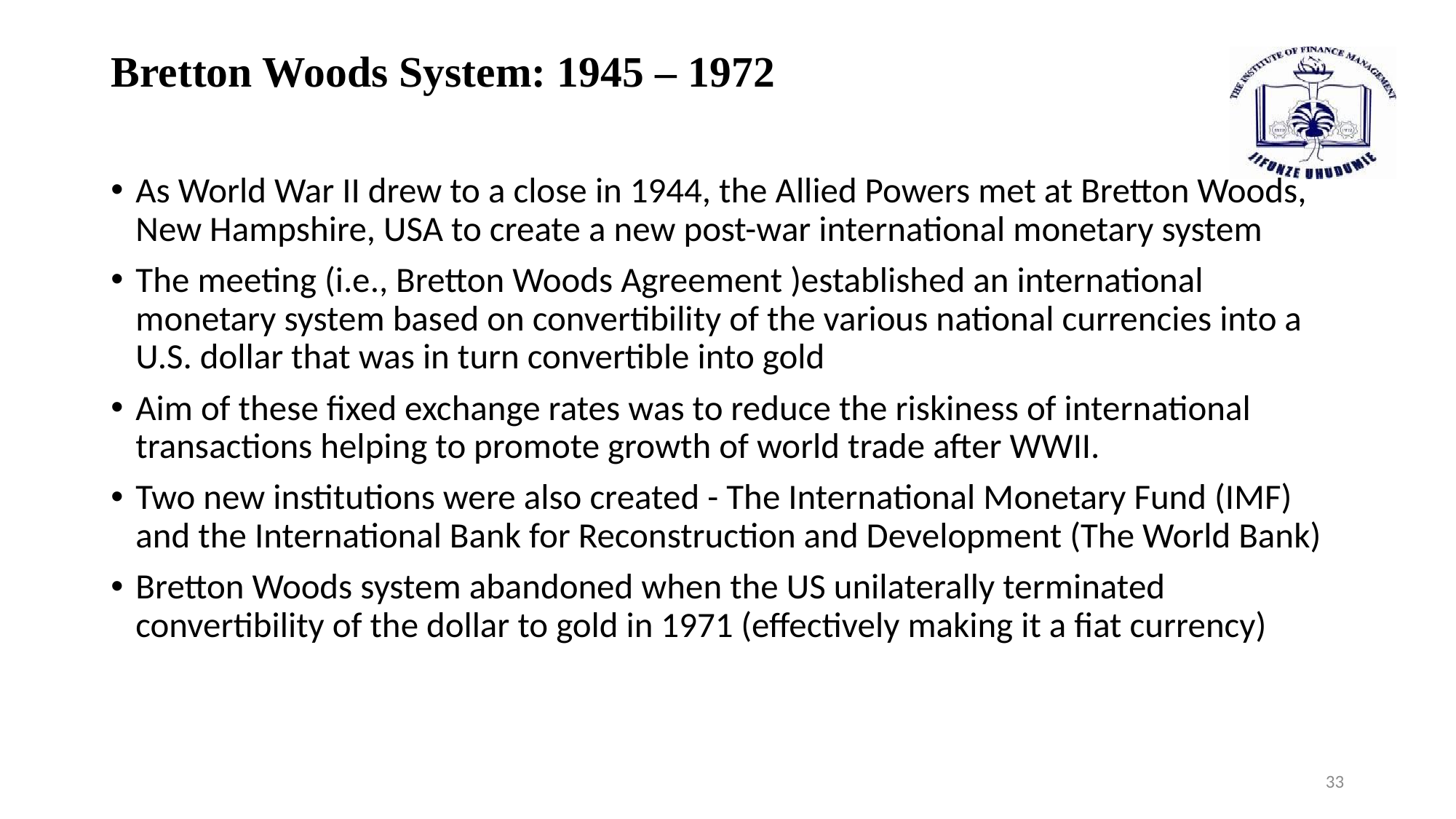

# Bretton Woods System: 1945 – 1972

As World War II drew to a close in 1944, the Allied Powers met at Bretton Woods, New Hampshire, USA to create a new post-war international monetary system
The meeting (i.e., Bretton Woods Agreement )established an international monetary system based on convertibility of the various national currencies into a U.S. dollar that was in turn convertible into gold
Aim of these fixed exchange rates was to reduce the riskiness of international transactions helping to promote growth of world trade after WWII.
Two new institutions were also created - The International Monetary Fund (IMF) and the International Bank for Reconstruction and Development (The World Bank)
Bretton Woods system abandoned when the US unilaterally terminated convertibility of the dollar to gold in 1971 (effectively making it a fiat currency)

33